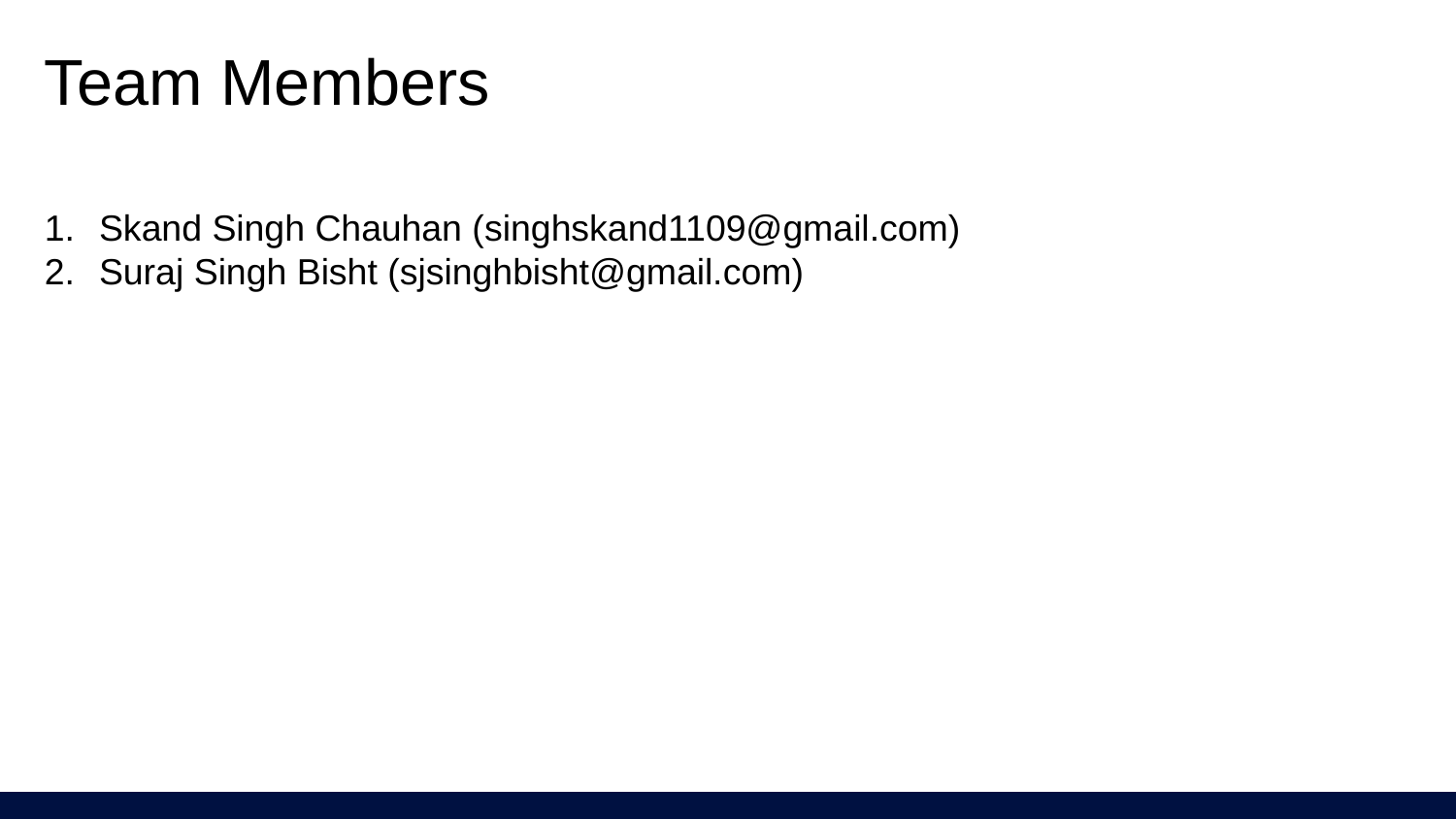

Team Members

Skand Singh Chauhan (singhskand1109@gmail.com)
Suraj Singh Bisht (sjsinghbisht@gmail.com)